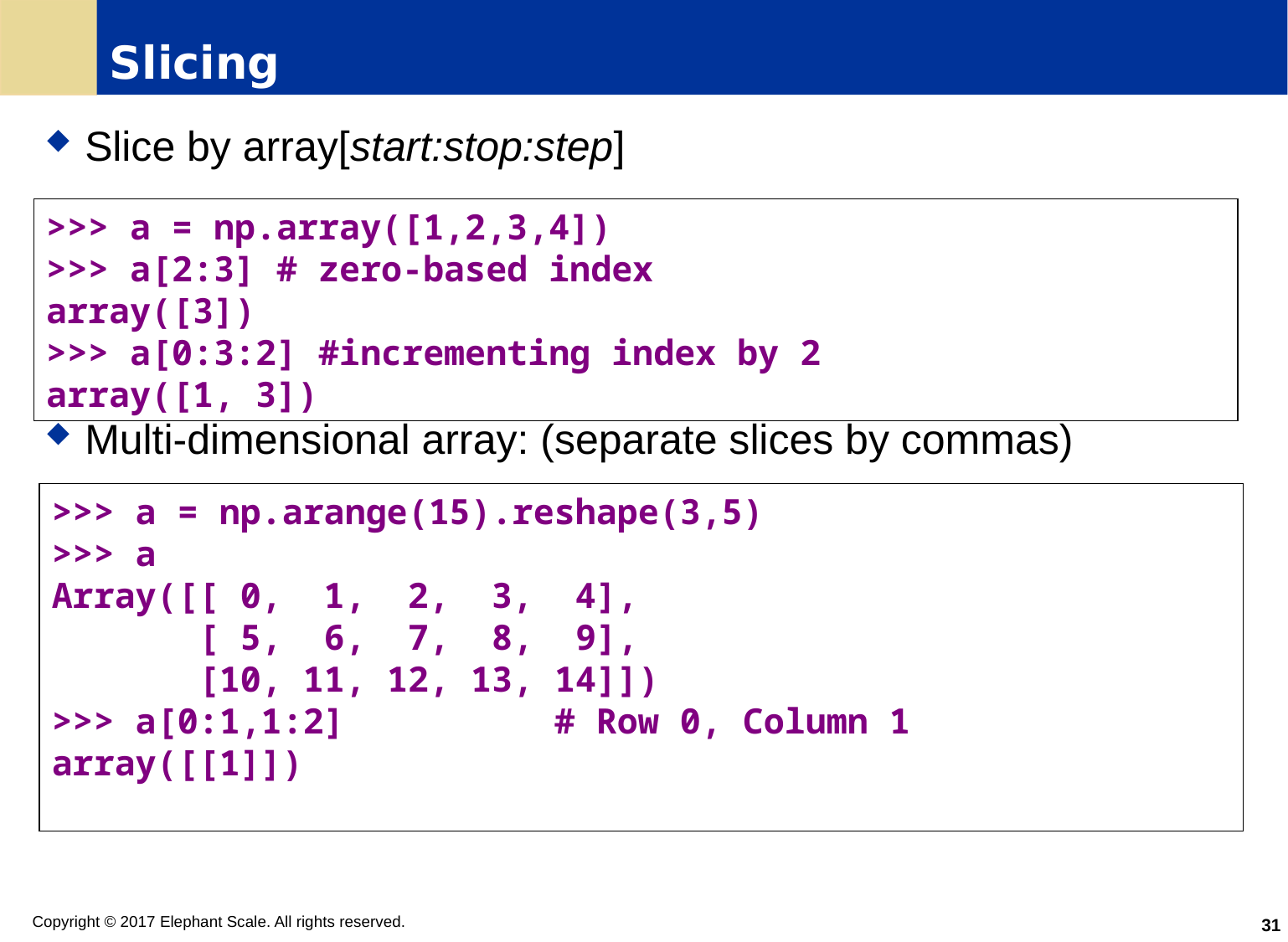

# Slicing
Slice by array[start:stop:step]

Multi-dimensional array: (separate slices by commas)
>>> a = np.array([1,2,3,4])
>>> a[2:3] # zero-based index
array([3])
>>> a[0:3:2] #incrementing index by 2
array([1, 3])
>>> a = np.arange(15).reshape(3,5)
>>> a
Array([[ 0,  1,  2,  3,  4],
       [ 5,  6,  7,  8,  9],
       [10, 11, 12, 13, 14]])
>>> a[0:1,1:2]          # Row 0, Column 1
array([[1]])

31
Copyright © 2017 Elephant Scale. All rights reserved.